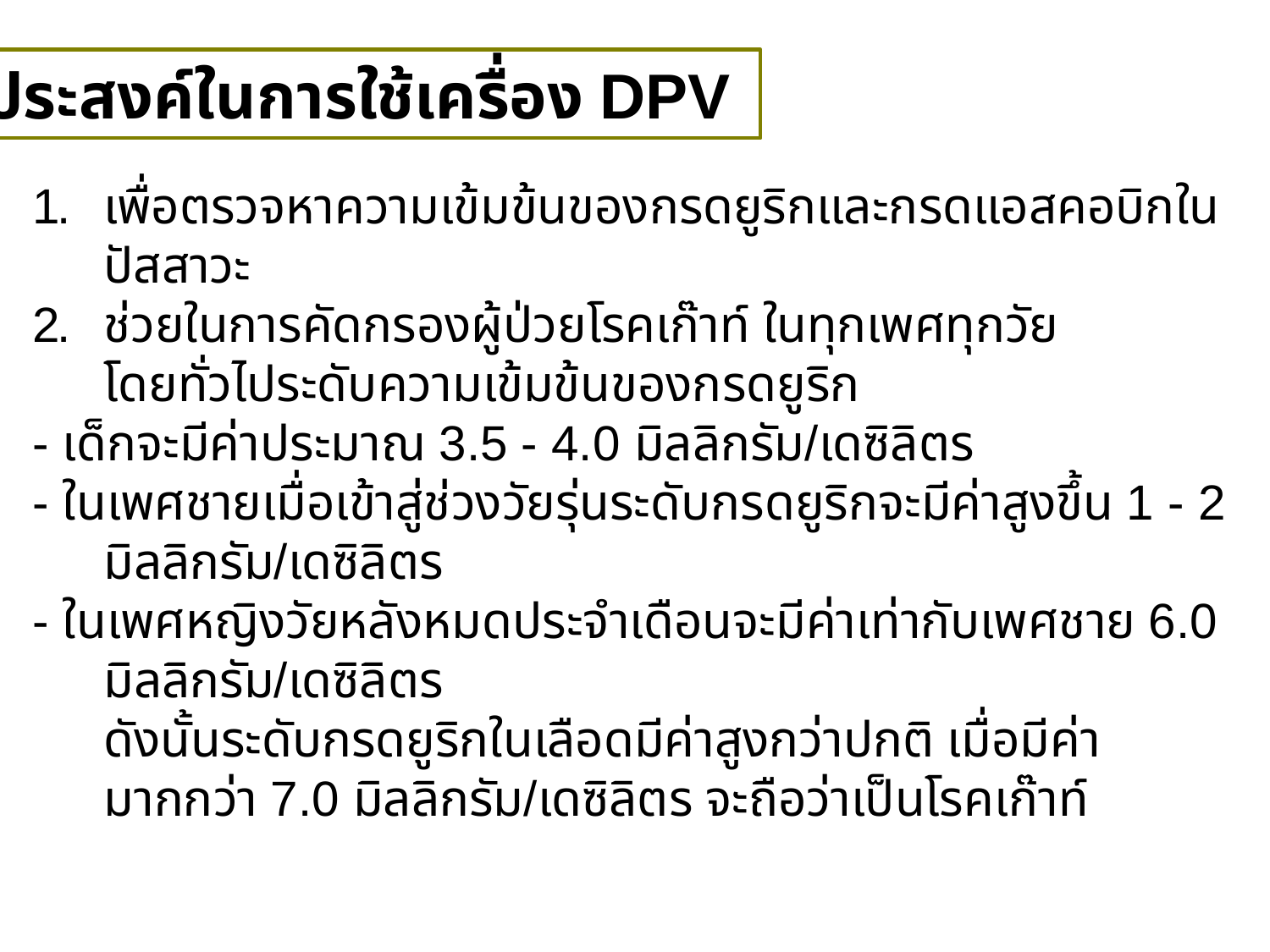

วัตถุประสงค์ในการใช้เครื่อง DPV
เพื่อตรวจหาความเข้มข้นของกรดยูริกและกรดแอสคอบิกในปัสสาวะ
ช่วยในการคัดกรองผู้ป่วยโรคเก๊าท์ ในทุกเพศทุกวัย
	โดยทั่วไประดับความเข้มข้นของกรดยูริก
- เด็กจะมีค่าประมาณ 3.5 - 4.0 มิลลิกรัม/เดซิลิตร
- ในเพศชายเมื่อเข้าสู่ช่วงวัยรุ่นระดับกรดยูริกจะมีค่าสูงขึ้น 1 - 2 มิลลิกรัม/เดซิลิตร
- ในเพศหญิงวัยหลังหมดประจำเดือนจะมีค่าเท่ากับเพศชาย 6.0 มิลลิกรัม/เดซิลิตร
	ดังนั้นระดับกรดยูริกในเลือดมีค่าสูงกว่าปกติ เมื่อมีค่ามากกว่า 7.0 มิลลิกรัม/เดซิลิตร จะถือว่าเป็นโรคเก๊าท์